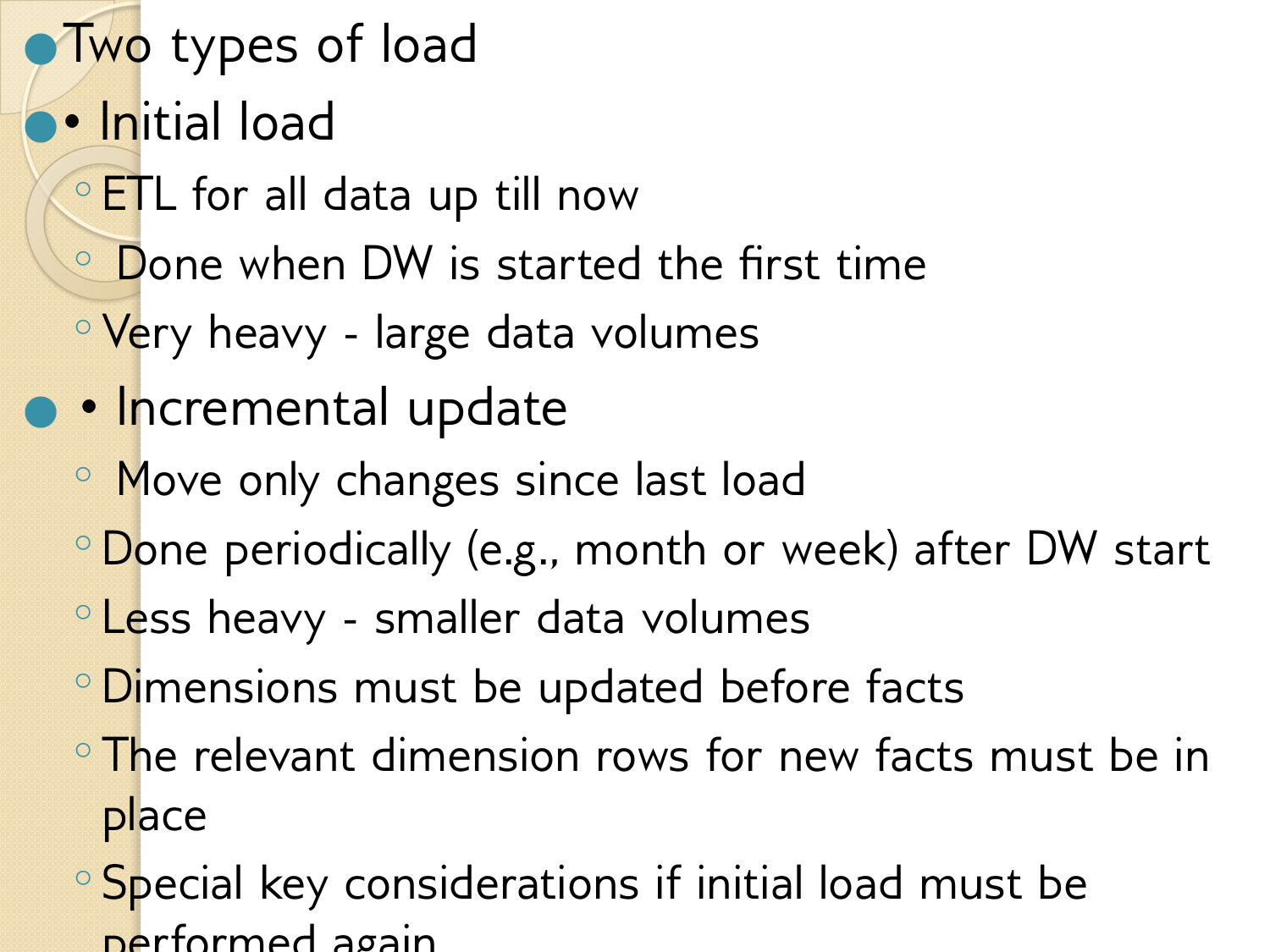

Two types of load
• Initial load
ETL for all data up till now
 Done when DW is started the first time
Very heavy - large data volumes
 • Incremental update
 Move only changes since last load
Done periodically (e.g., month or week) after DW start
Less heavy - smaller data volumes
Dimensions must be updated before facts
The relevant dimension rows for new facts must be in place
Special key considerations if initial load must be performed again
#